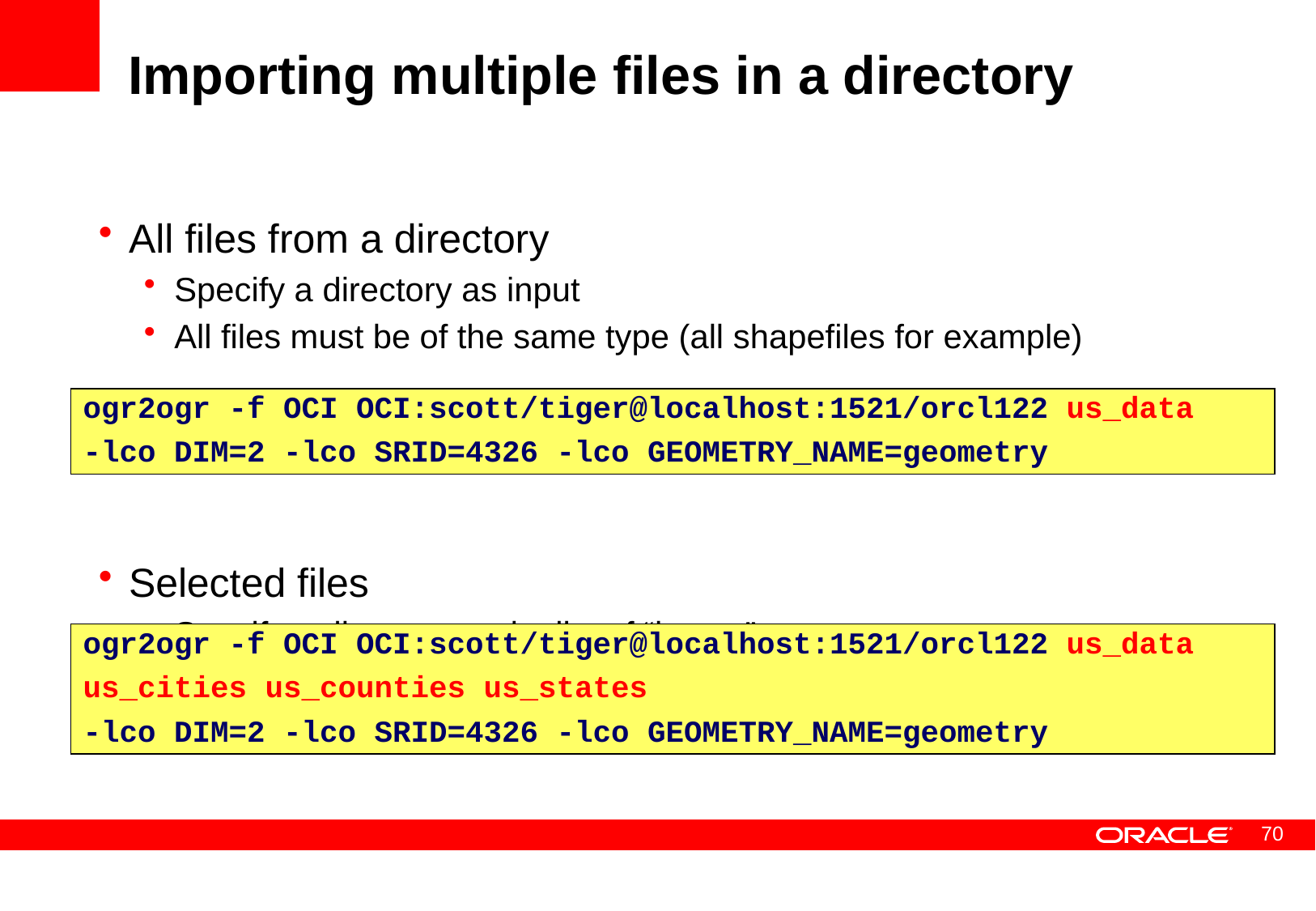

# Importing multiple files in a directory
All files from a directory
Specify a directory as input
All files must be of the same type (all shapefiles for example)

Selected files
Specify a directory and a list of “layers”

ogr2ogr -f OCI OCI:scott/tiger@localhost:1521/orcl122 us_data
-lco DIM=2 -lco SRID=4326 -lco GEOMETRY_NAME=geometry
ogr2ogr -f OCI OCI:scott/tiger@localhost:1521/orcl122 us_data
us_cities us_counties us_states
-lco DIM=2 -lco SRID=4326 -lco GEOMETRY_NAME=geometry